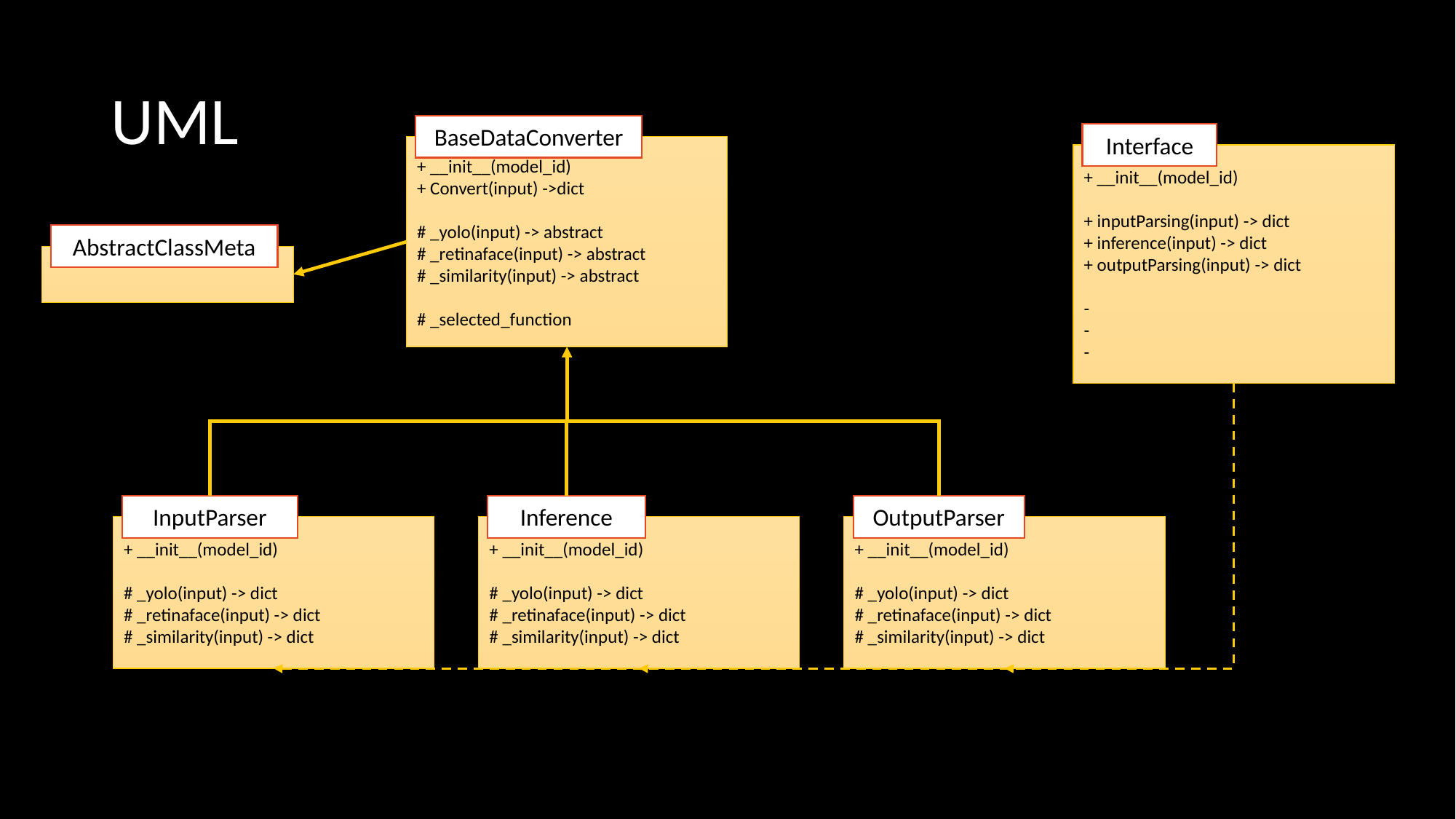

# UML
BaseDataConverter
Interface
+ __init__(model_id)
+ Convert(input) ->dict

# _yolo(input) -> abstract
# _retinaface(input) -> abstract
# _similarity(input) -> abstract

# _selected_function
+ __init__(model_id)

+ inputParsing(input) -> dict
+ inference(input) -> dict
+ outputParsing(input) -> dict

-
-
-
AbstractClassMeta

InputParser
Inference
OutputParser
+ __init__(model_id)

# _yolo(input) -> dict
# _retinaface(input) -> dict
# _similarity(input) -> dict
+ __init__(model_id)

# _yolo(input) -> dict
# _retinaface(input) -> dict
# _similarity(input) -> dict
+ __init__(model_id)

# _yolo(input) -> dict
# _retinaface(input) -> dict
# _similarity(input) -> dict